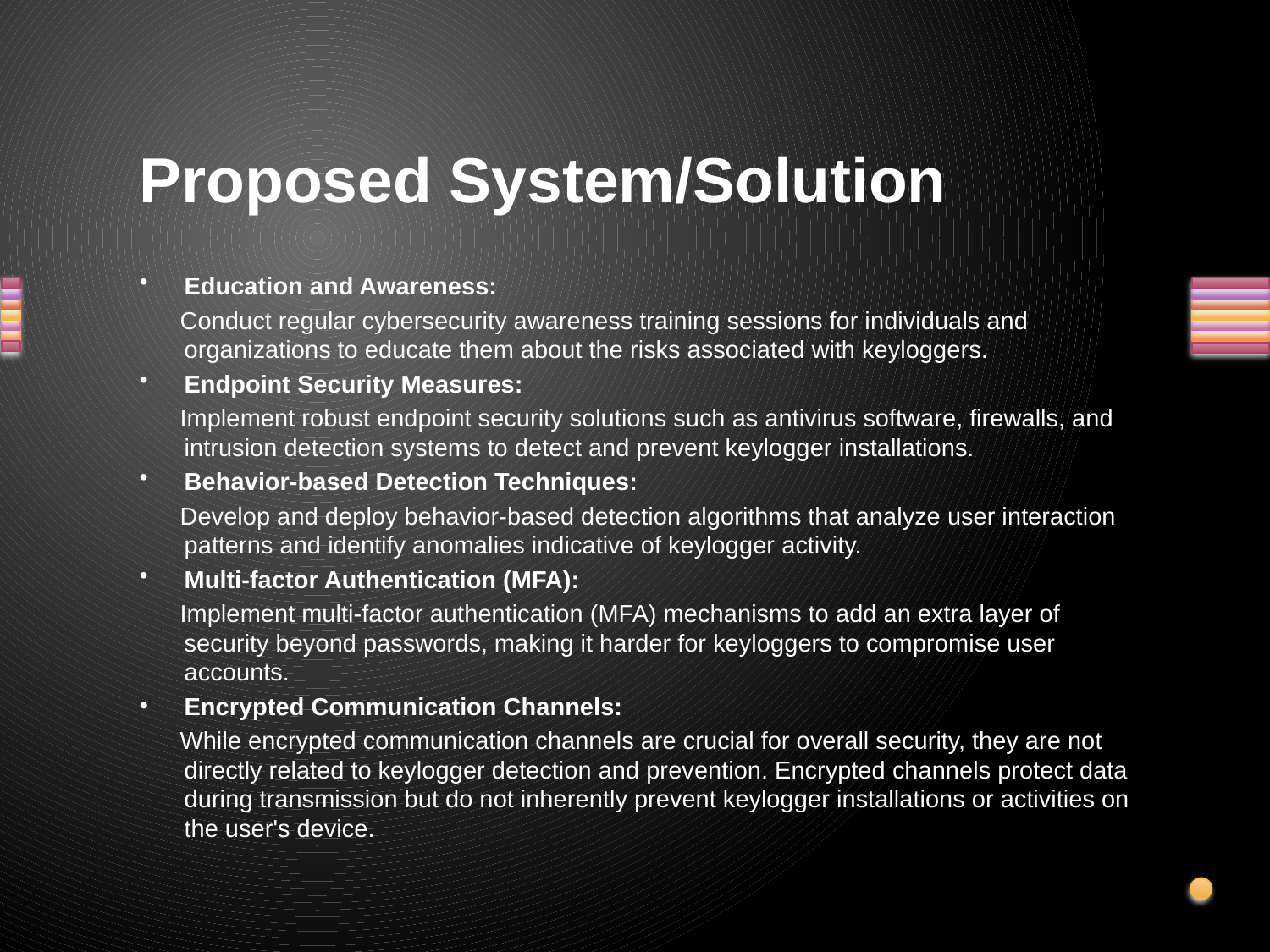

# Proposed System/Solution

Education and Awareness:
      Conduct regular cybersecurity awareness training sessions for individuals and organizations to educate them about the risks associated with keyloggers.
Endpoint Security Measures:
      Implement robust endpoint security solutions such as antivirus software, firewalls, and intrusion detection systems to detect and prevent keylogger installations.
Behavior-based Detection Techniques:
      Develop and deploy behavior-based detection algorithms that analyze user interaction patterns and identify anomalies indicative of keylogger activity.
Multi-factor Authentication (MFA):
      Implement multi-factor authentication (MFA) mechanisms to add an extra layer of security beyond passwords, making it harder for keyloggers to compromise user accounts.
Encrypted Communication Channels:
      While encrypted communication channels are crucial for overall security, they are not directly related to keylogger detection and prevention. Encrypted channels protect data during transmission but do not inherently prevent keylogger installations or activities on the user's device.